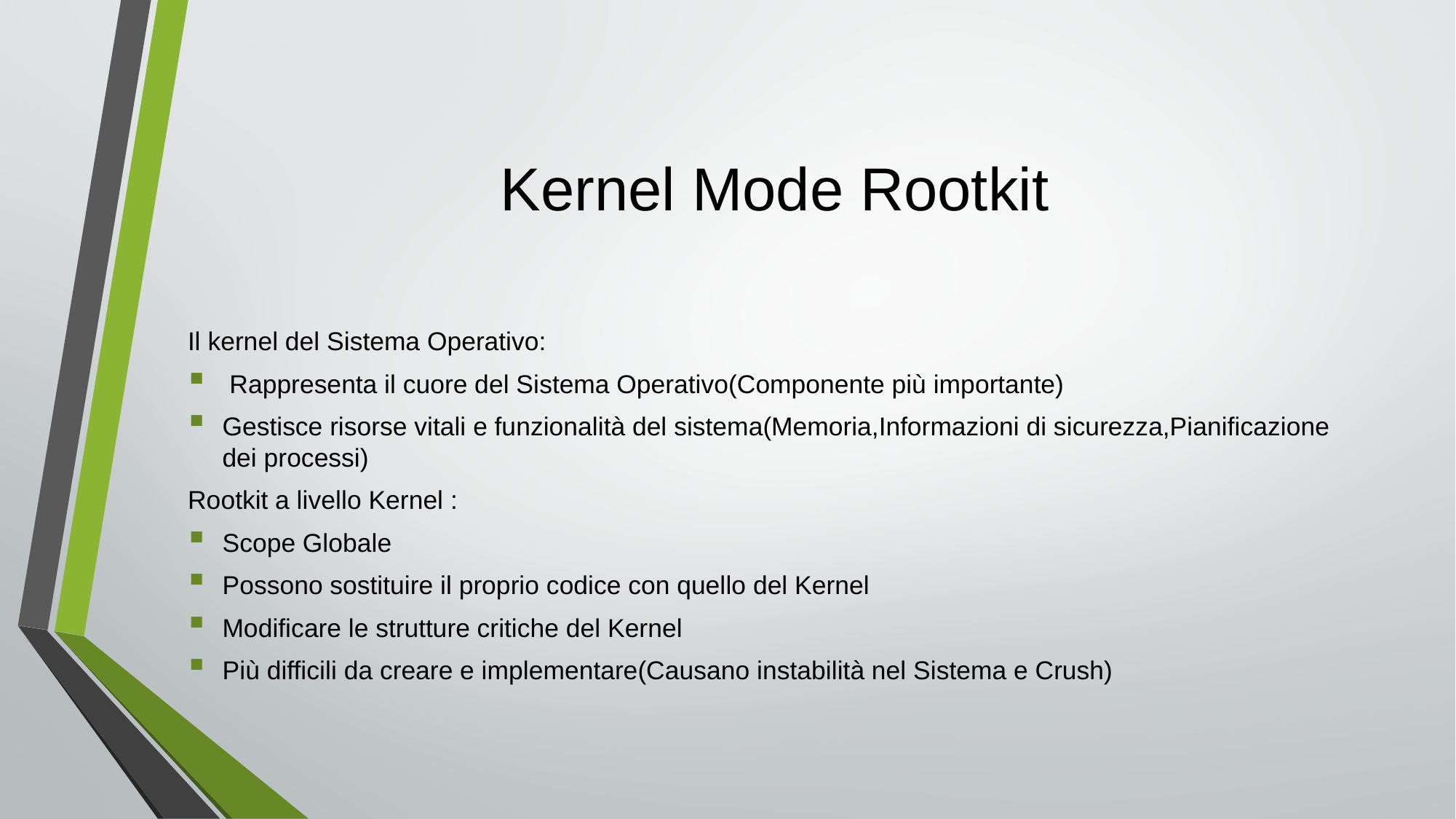

Kernel Mode Rootkit
Il kernel del Sistema Operativo:
 Rappresenta il cuore del Sistema Operativo(Componente più importante)
Gestisce risorse vitali e funzionalità del sistema(Memoria,Informazioni di sicurezza,Pianificazione dei processi)
Rootkit a livello Kernel :
Scope Globale
Possono sostituire il proprio codice con quello del Kernel
Modificare le strutture critiche del Kernel
Più difficili da creare e implementare(Causano instabilità nel Sistema e Crush)